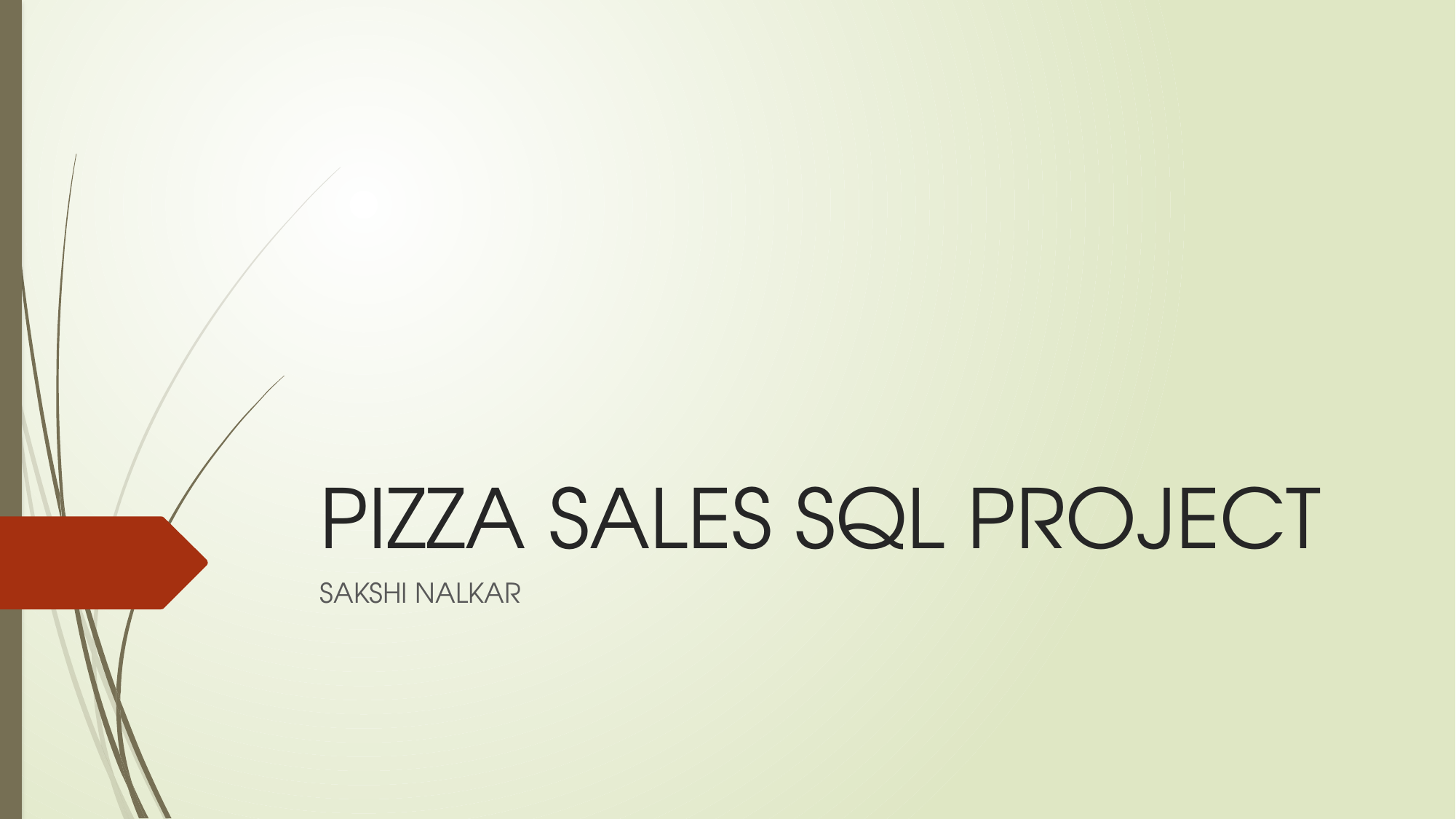

# PIZZA SALES SQL PROJECT
SAKSHI NALKAR